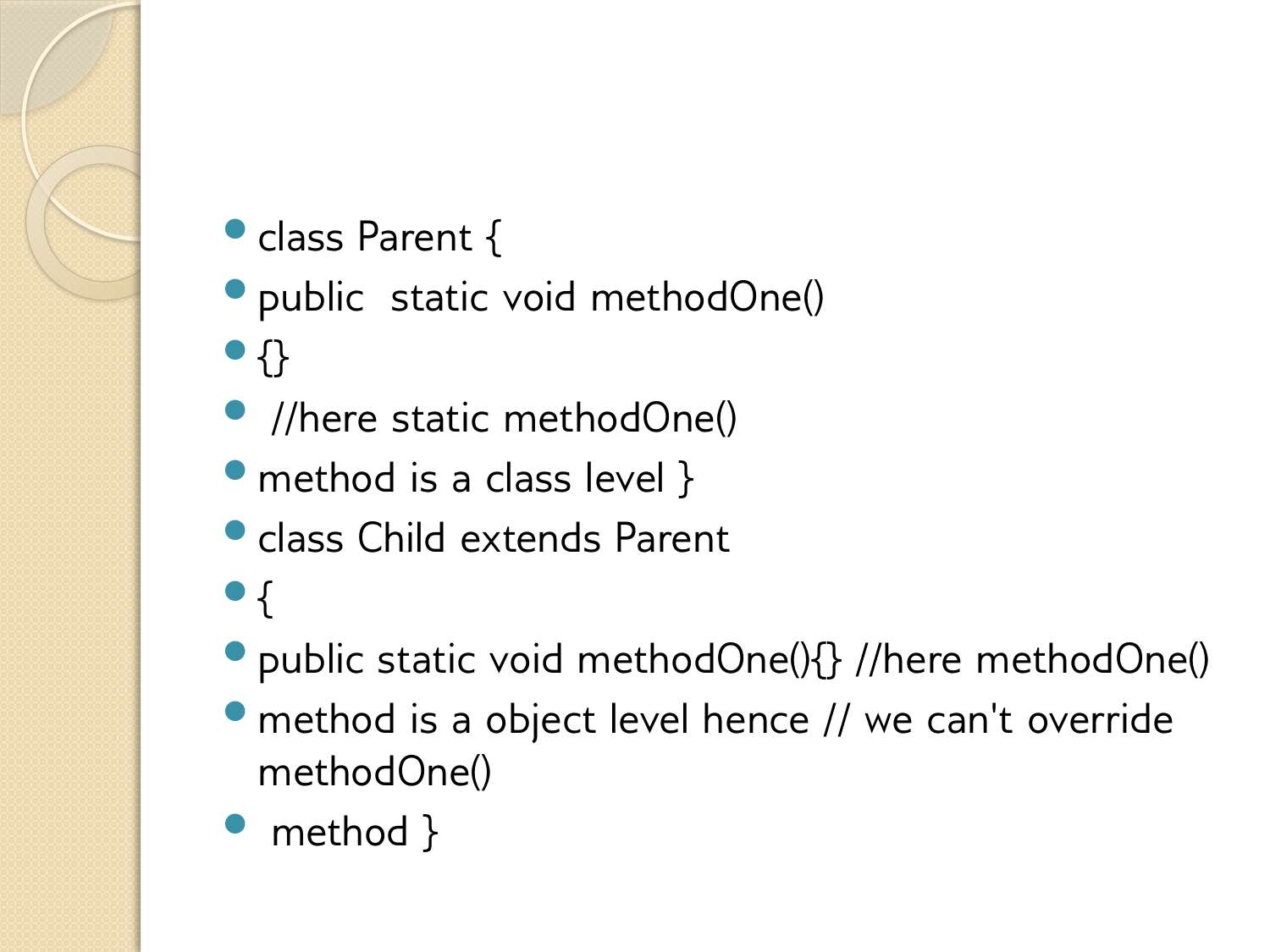

#
class Parent {
public  static void methodOne()
{}
 //here static methodOne()
method is a class level }
class Child extends Parent
{
public static void methodOne(){} //here methodOne()
method is a object level hence // we can't override methodOne()
 method }